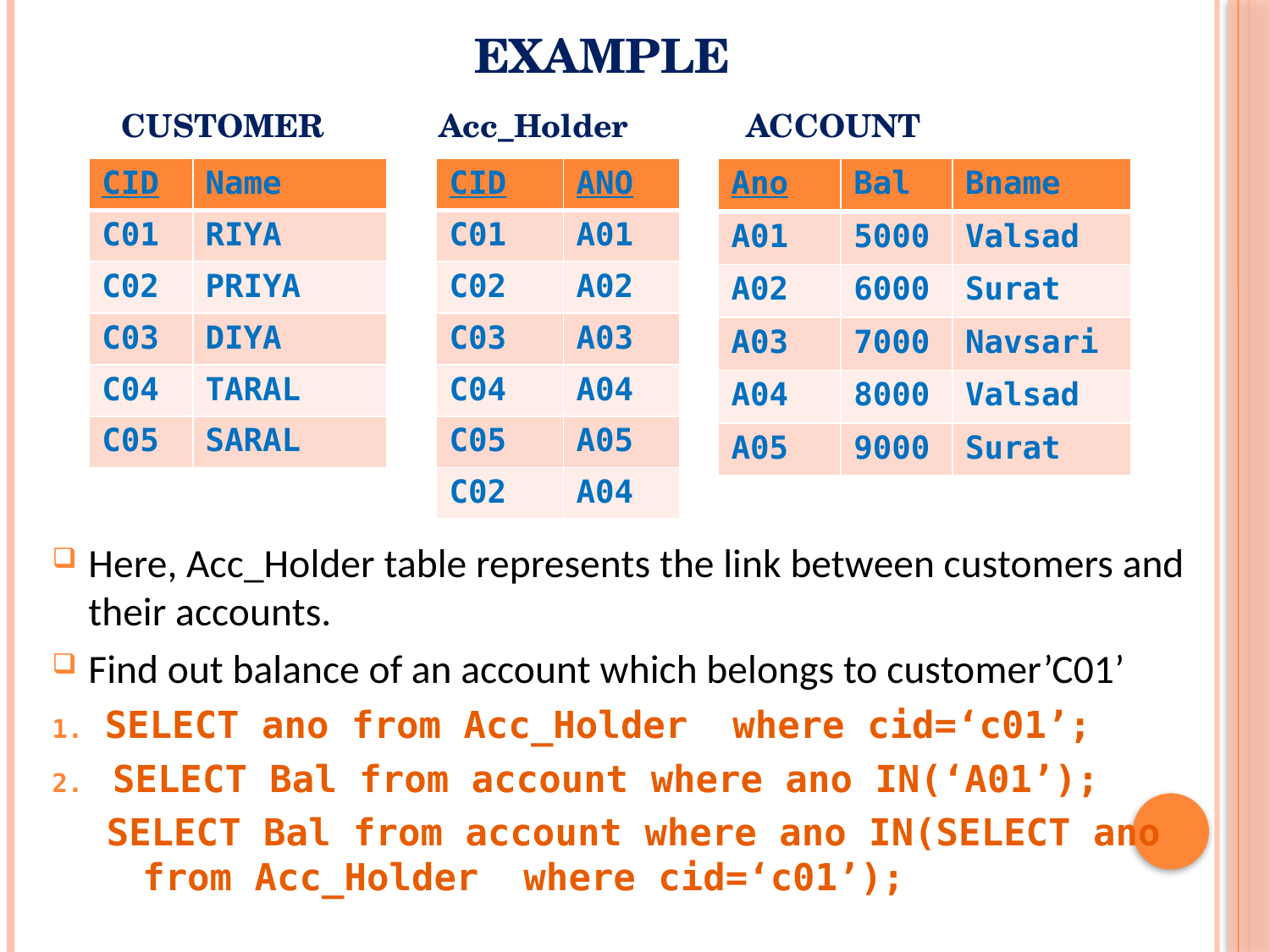

# example

Here, Acc_Holder table represents the link between customers and their accounts.
Find out balance of an account which belongs to customer’C01’
 SELECT ano from Acc_Holder  where cid=‘c01’;
 SELECT Bal from account where ano IN(‘A01’);
SELECT Bal from account where ano IN(SELECT ano from Acc_Holder  where cid=‘c01’);
CUSTOMER
Acc_Holder
ACCOUNT
| CID | Name |
| --- | --- |
| C01 | RIYA |
| C02 | PRIYA |
| C03 | DIYA |
| C04 | TARAL |
| C05 | SARAL |
| CID | ANO |
| --- | --- |
| C01 | A01 |
| C02 | A02 |
| C03 | A03 |
| C04 | A04 |
| C05 | A05 |
| C02 | A04 |
| Ano | Bal | Bname |
| --- | --- | --- |
| A01 | 5000 | Valsad |
| A02 | 6000 | Surat |
| A03 | 7000 | Navsari |
| A04 | 8000 | Valsad |
| A05 | 9000 | Surat |